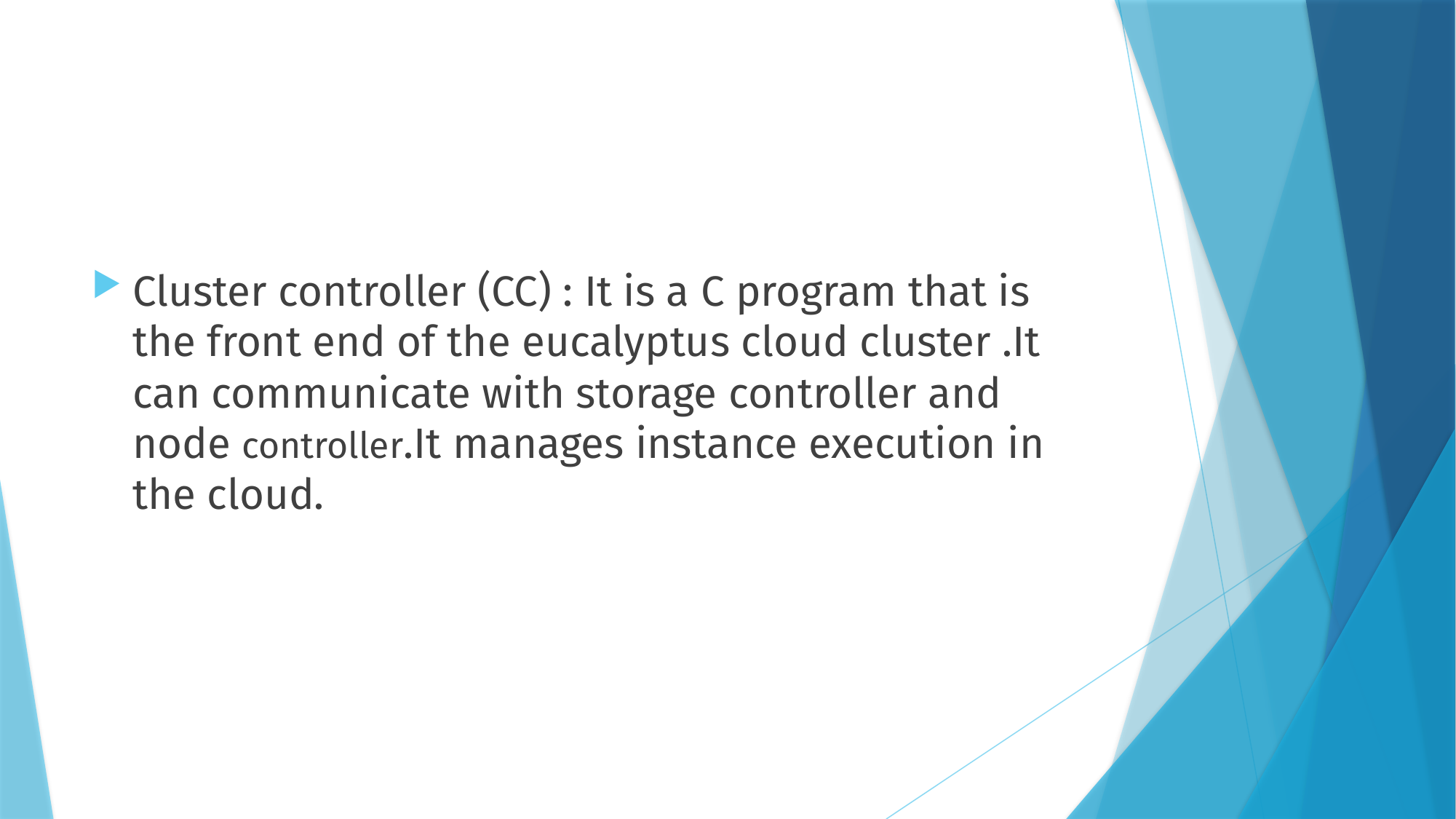

Cluster controller (CC) : It is a C program that is the front end of the eucalyptus cloud cluster .It can communicate with storage controller and node controller.It manages instance execution in the cloud.